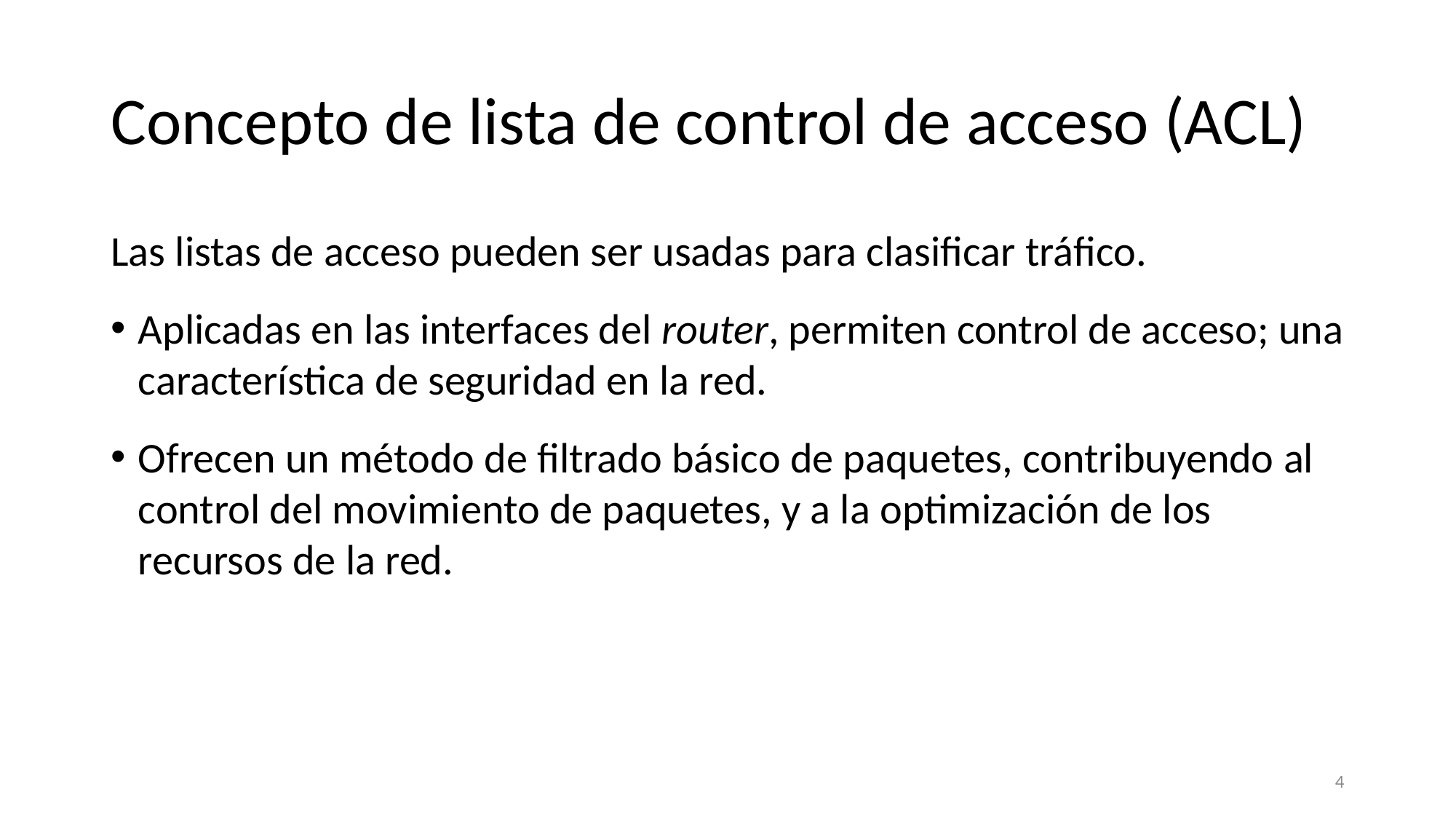

# Concepto de lista de control de acceso (ACL)
Las listas de acceso pueden ser usadas para clasificar tráfico.
Aplicadas en las interfaces del router, permiten control de acceso; una característica de seguridad en la red.
Ofrecen un método de filtrado básico de paquetes, contribuyendo al control del movimiento de paquetes, y a la optimización de los recursos de la red.
4